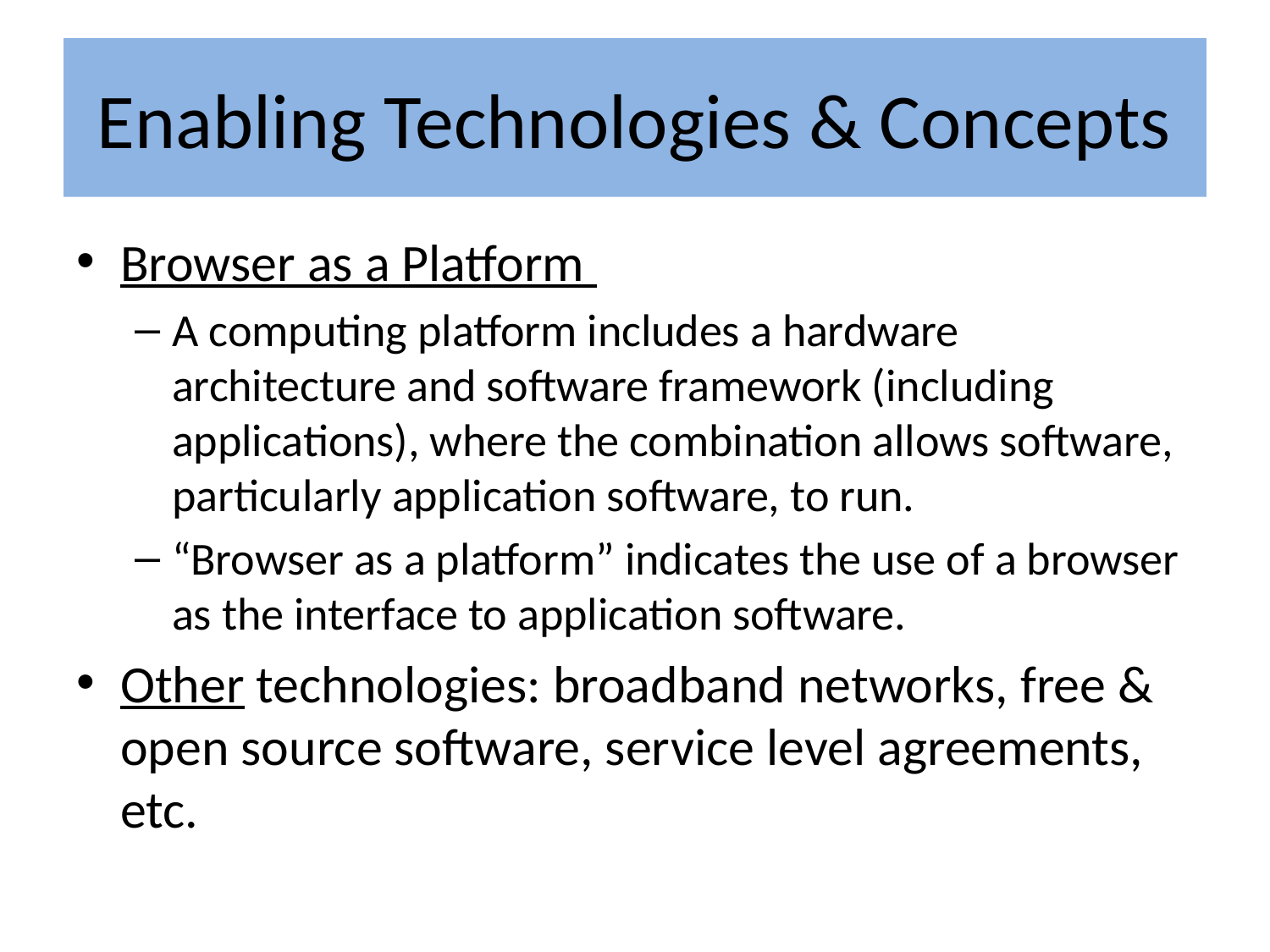

# Enabling Technologies & Concepts
Browser as a Platform
A computing platform includes a hardware architecture and software framework (including applications), where the combination allows software, particularly application software, to run.
“Browser as a platform” indicates the use of a browser as the interface to application software.
Other technologies: broadband networks, free & open source software, service level agreements, etc.